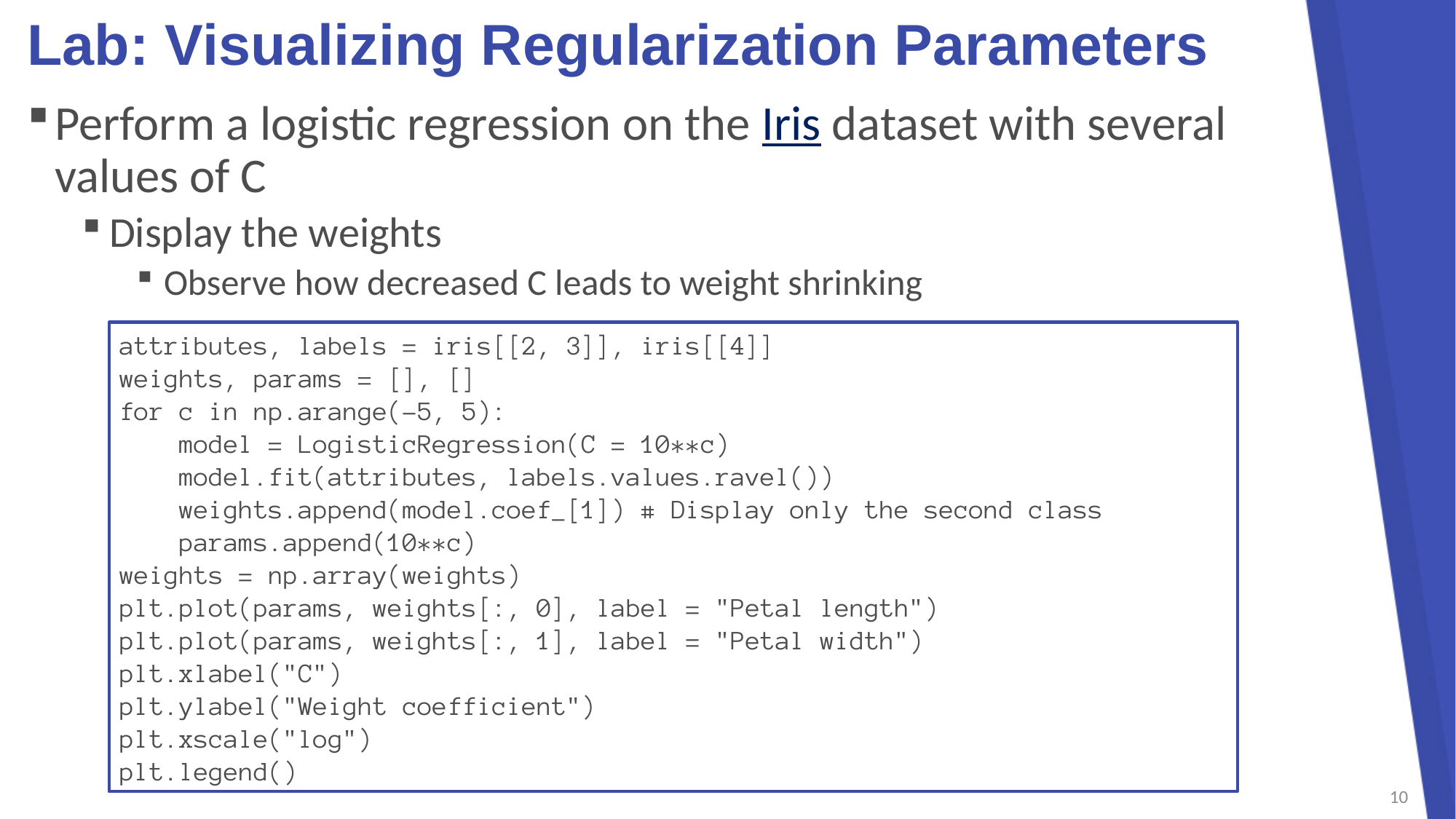

# Lab: Visualizing Regularization Parameters
Perform a logistic regression on the Iris dataset with several
values of C
Display the weights
Observe how decreased C leads to weight shrinking
attributes, labels = iris[[2, 3]], iris[[4]]
weights, params = [], []
for c in np.arange(-5, 5):
    model = LogisticRegression(C = 10**c)
    model.fit(attributes, labels.values.ravel())
    weights.append(model.coef_[1]) # Display only the second class
    params.append(10**c)
weights = np.array(weights)
plt.plot(params, weights[:, 0], label = "Petal length")
plt.plot(params, weights[:, 1], label = "Petal width")
plt.xlabel("C")
plt.ylabel("Weight coefficient")
plt.xscale("log")
plt.legend()
10